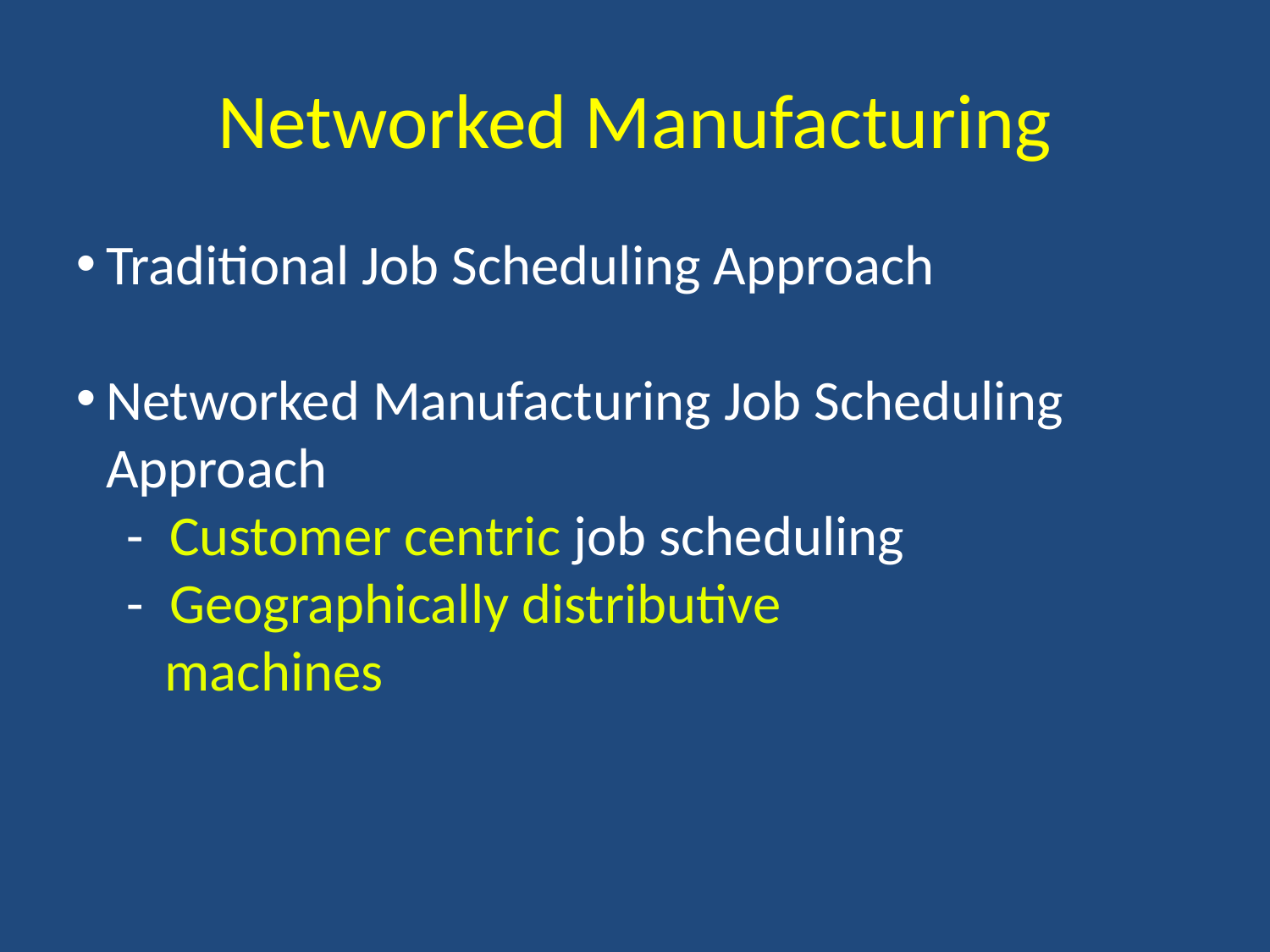

Networked Manufacturing
Traditional Job Scheduling Approach

Networked Manufacturing Job Scheduling Approach
    -  Customer centric job scheduling
    -  Geographically distributive
       machines